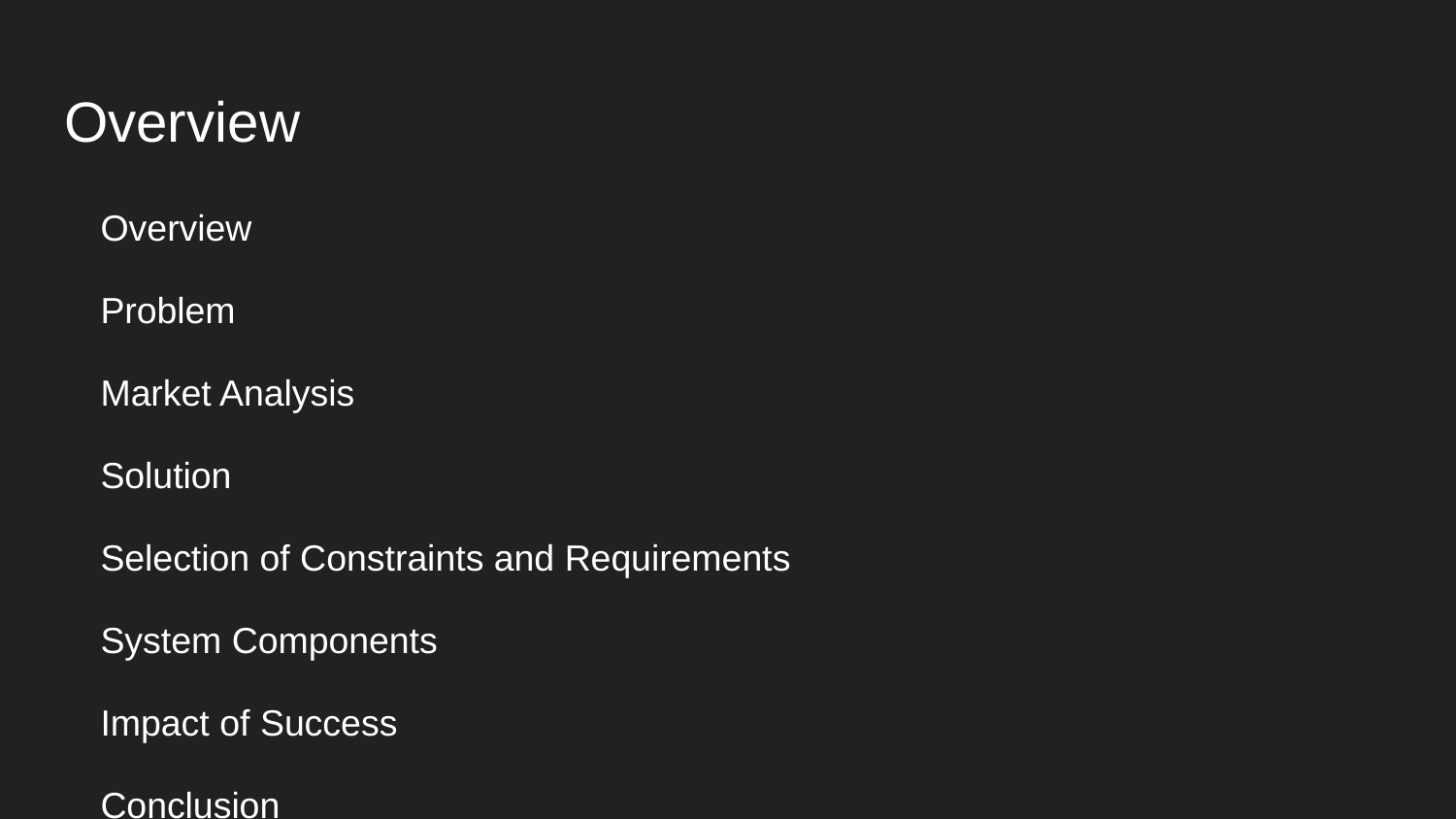

# Overview
Overview
Problem
Market Analysis
Solution
Selection of Constraints and Requirements
System Components
Impact of Success
Conclusion
Recap
References
Thank you